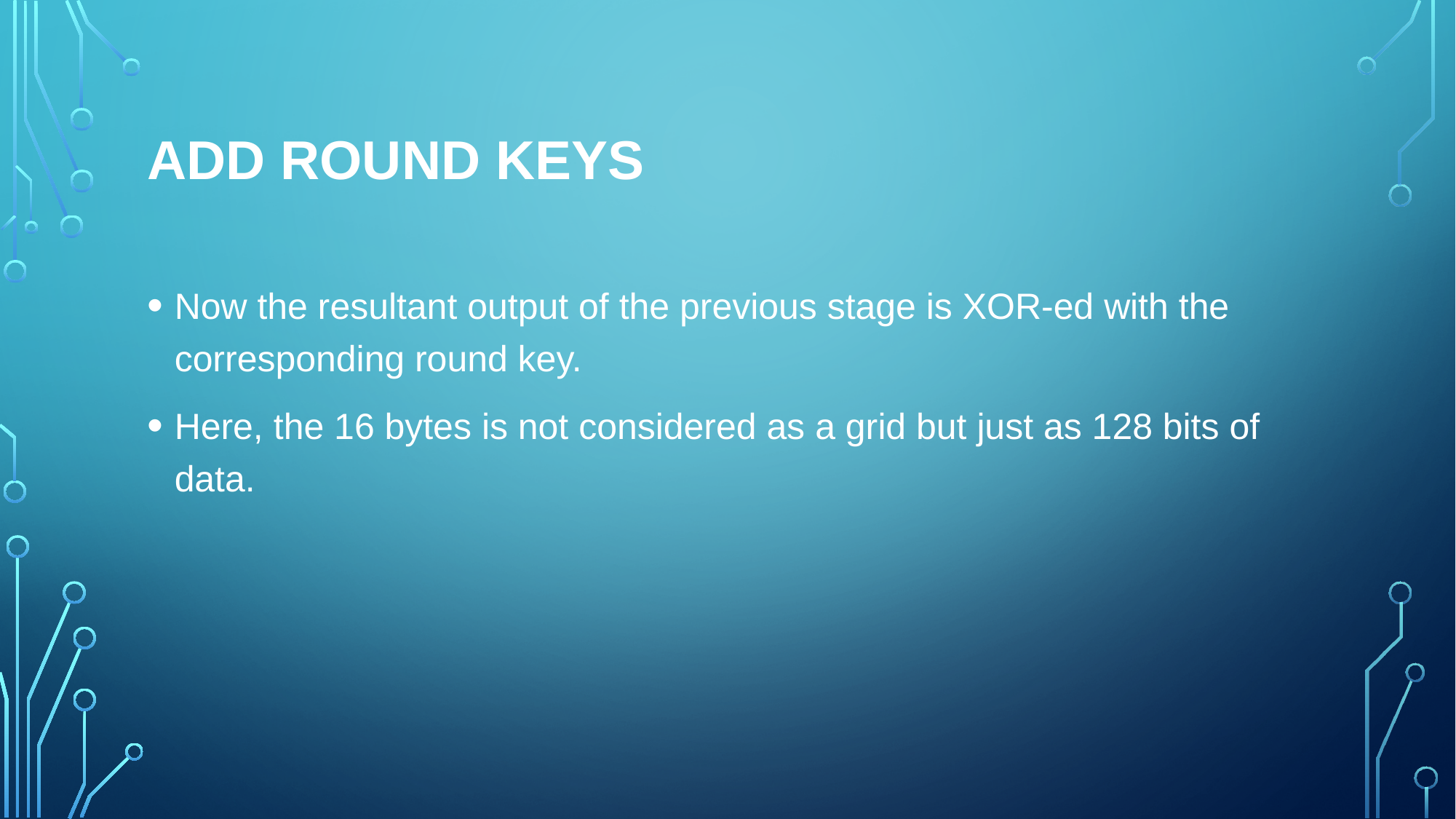

# Add Round Keys
Now the resultant output of the previous stage is XOR-ed with the corresponding round key.
Here, the 16 bytes is not considered as a grid but just as 128 bits of data.